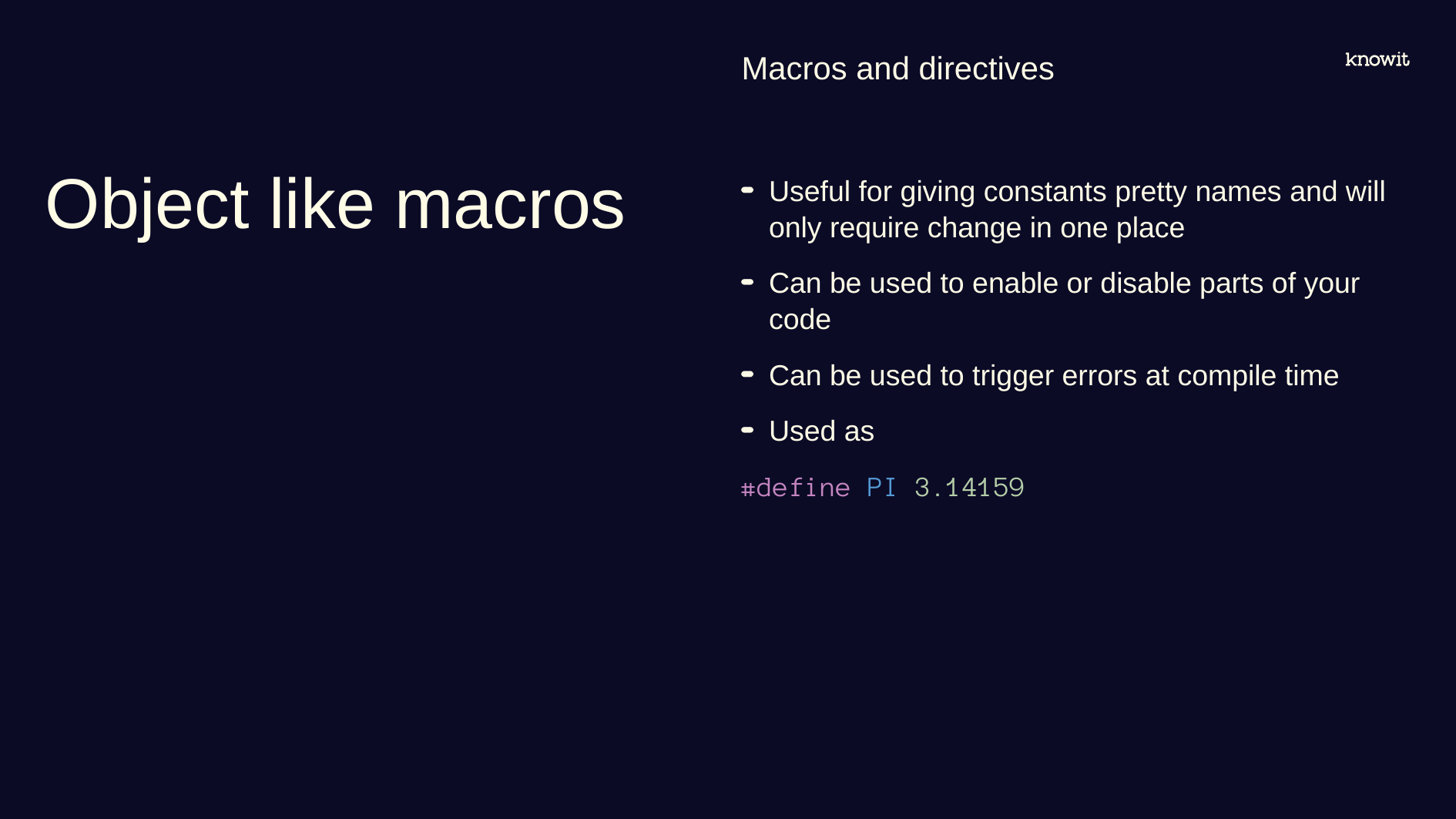

Macros and directives
# Object like macros
Useful for giving constants pretty names and will only require change in one place
Can be used to enable or disable parts of your code
Can be used to trigger errors at compile time
Used as
#define PI 3.14159